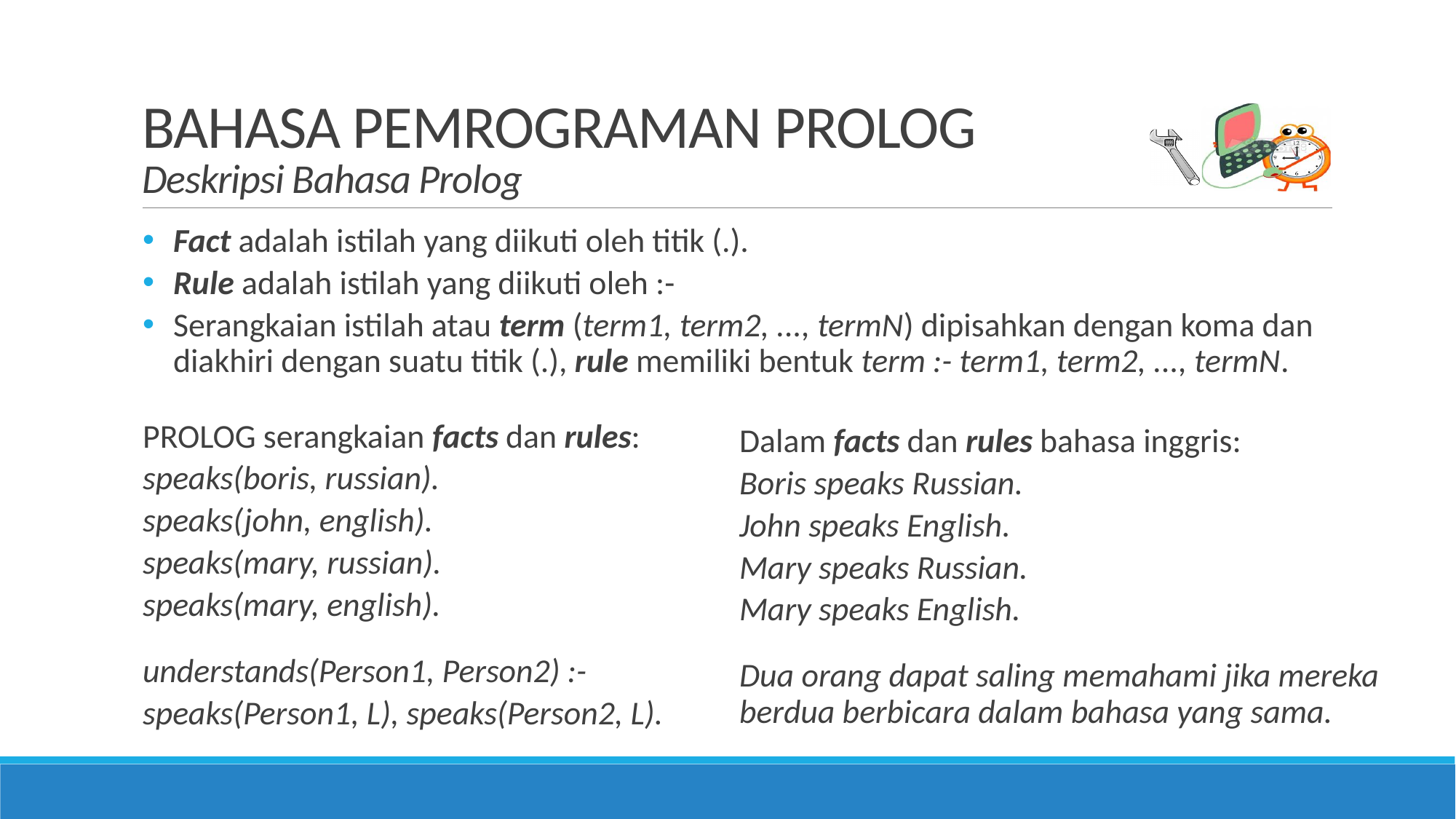

# BAHASA PEMROGRAMAN PROLOG Deskripsi Bahasa Prolog

Fact adalah istilah yang diikuti oleh titik (.).
Rule adalah istilah yang diikuti oleh :-
Serangkaian istilah atau term (term1, term2, ..., termN) dipisahkan dengan koma dan diakhiri dengan suatu titik (.), rule memiliki bentuk term :- term1, term2, ..., termN.
PROLOG serangkaian facts dan rules:
speaks(boris, russian).
speaks(john, english).
speaks(mary, russian).
speaks(mary, english).
understands(Person1, Person2) :-
speaks(Person1, L), speaks(Person2, L).
Dalam facts dan rules bahasa inggris:
Boris speaks Russian.
John speaks English.
Mary speaks Russian.
Mary speaks English.
Dua orang dapat saling memahami jika mereka berdua berbicara dalam bahasa yang sama.